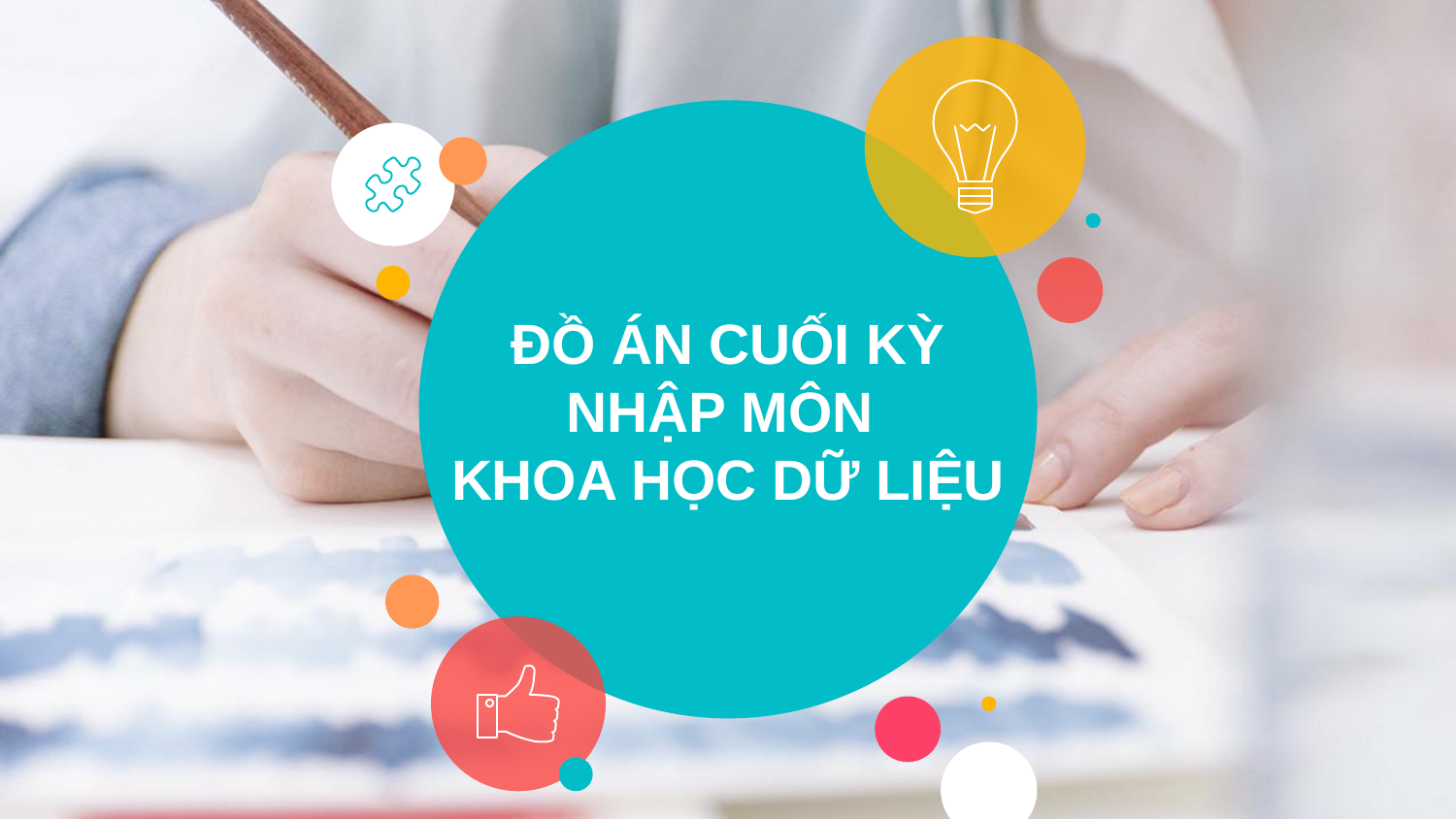

# ĐỒ ÁN CUỐI KỲ NHẬP MÔN KHOA HỌC DỮ LIỆU